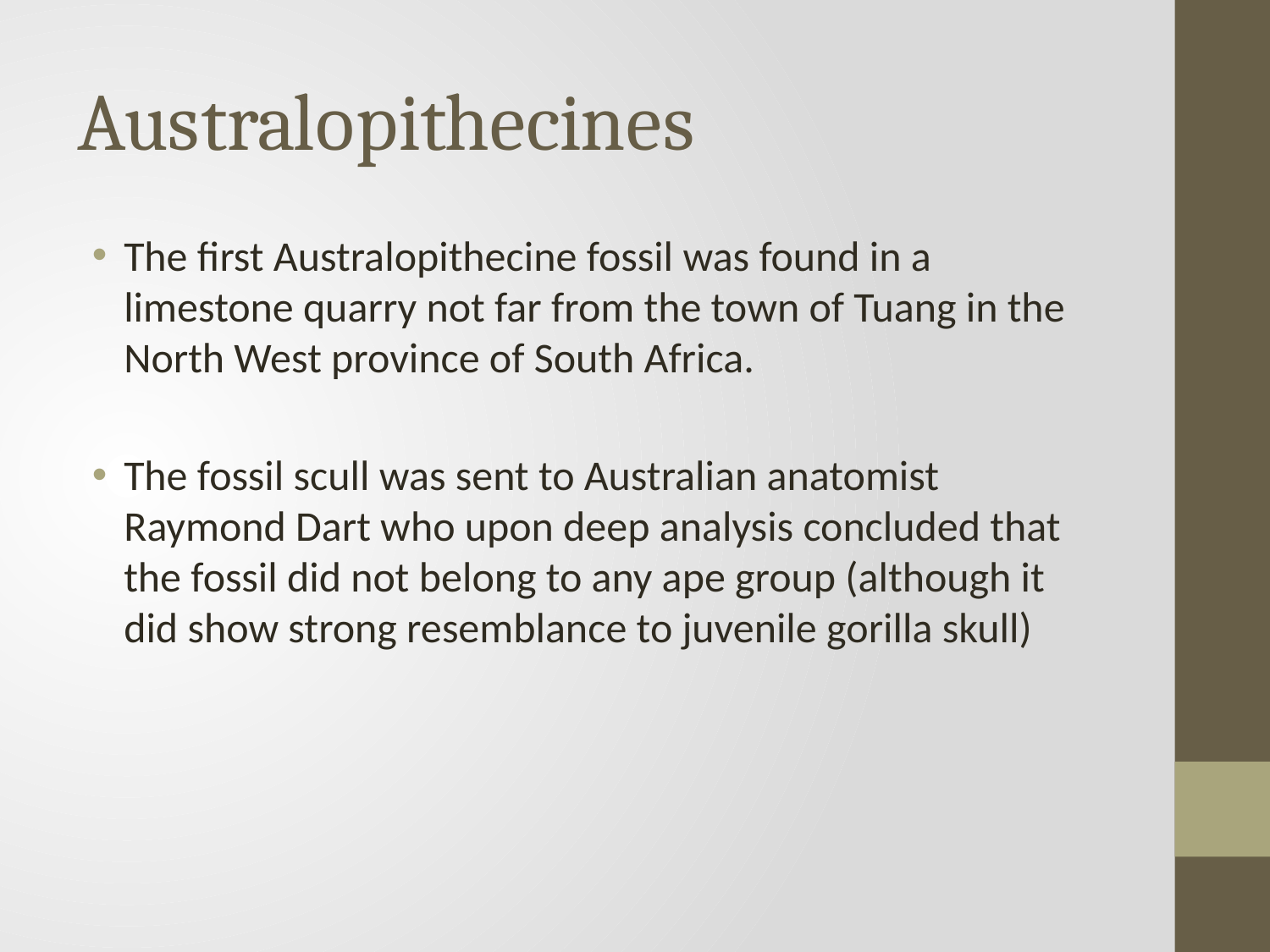

# Australopithecines
The first Australopithecine fossil was found in a limestone quarry not far from the town of Tuang in the North West province of South Africa.

The fossil scull was sent to Australian anatomist Raymond Dart who upon deep analysis concluded that the fossil did not belong to any ape group (although it did show strong resemblance to juvenile gorilla skull)